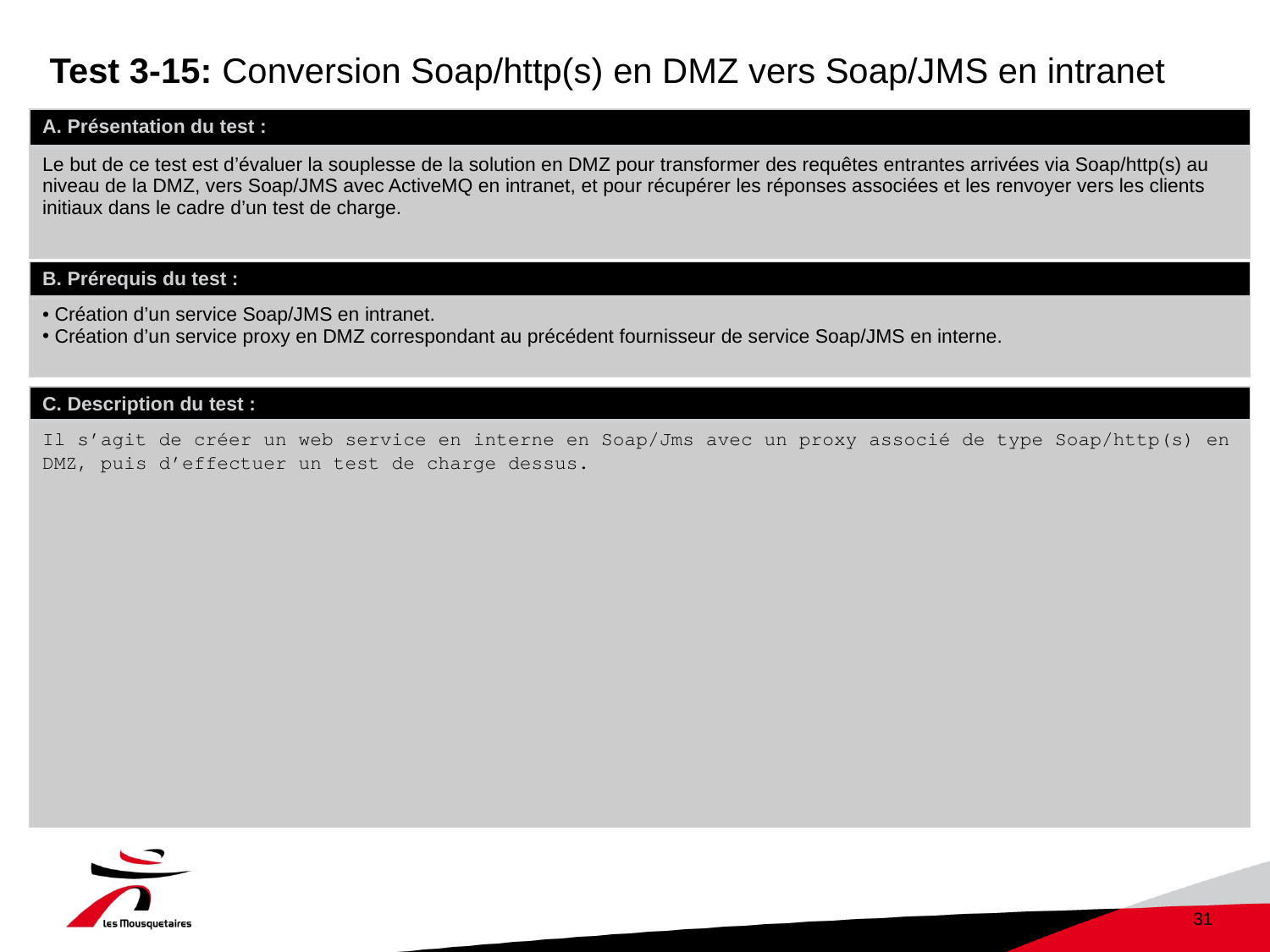

# Test 3-15: Conversion Soap/http(s) en DMZ vers Soap/JMS en intranet
| A. Présentation du test : |
| --- |
| Le but de ce test est d’évaluer la souplesse de la solution en DMZ pour transformer des requêtes entrantes arrivées via Soap/http(s) au niveau de la DMZ, vers Soap/JMS avec ActiveMQ en intranet, et pour récupérer les réponses associées et les renvoyer vers les clients initiaux dans le cadre d’un test de charge. |
| B. Prérequis du test : |
| --- |
| Création d’un service Soap/JMS en intranet. Création d’un service proxy en DMZ correspondant au précédent fournisseur de service Soap/JMS en interne. |
| C. Description du test : |
| --- |
| Il s’agit de créer un web service en interne en Soap/Jms avec un proxy associé de type Soap/http(s) en DMZ, puis d’effectuer un test de charge dessus. |
31